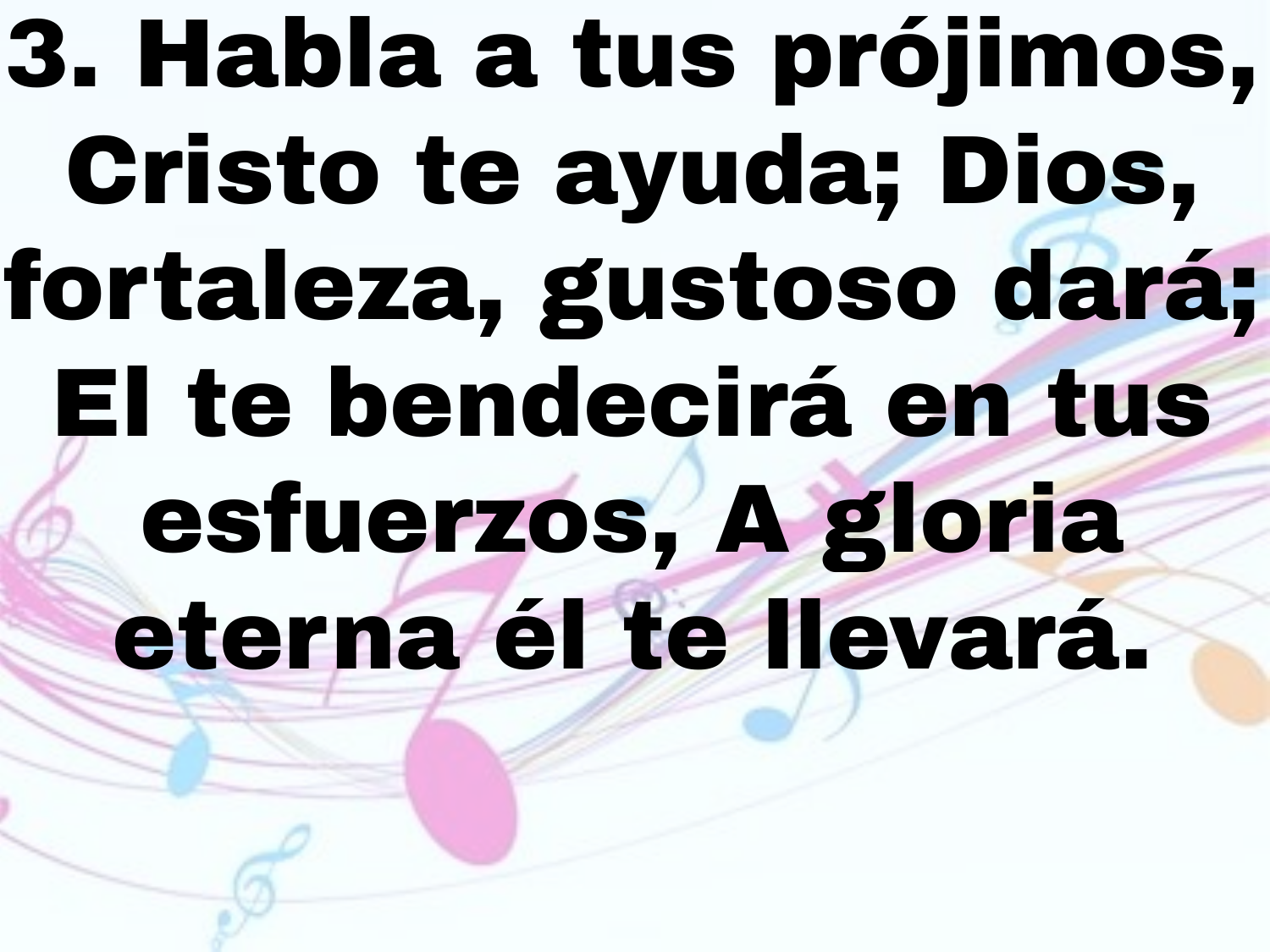

3. Habla a tus prójimos, Cristo te ayuda; Dios, fortaleza, gustoso dará;
El te bendecirá en tus esfuerzos, A gloria eterna él te llevará.